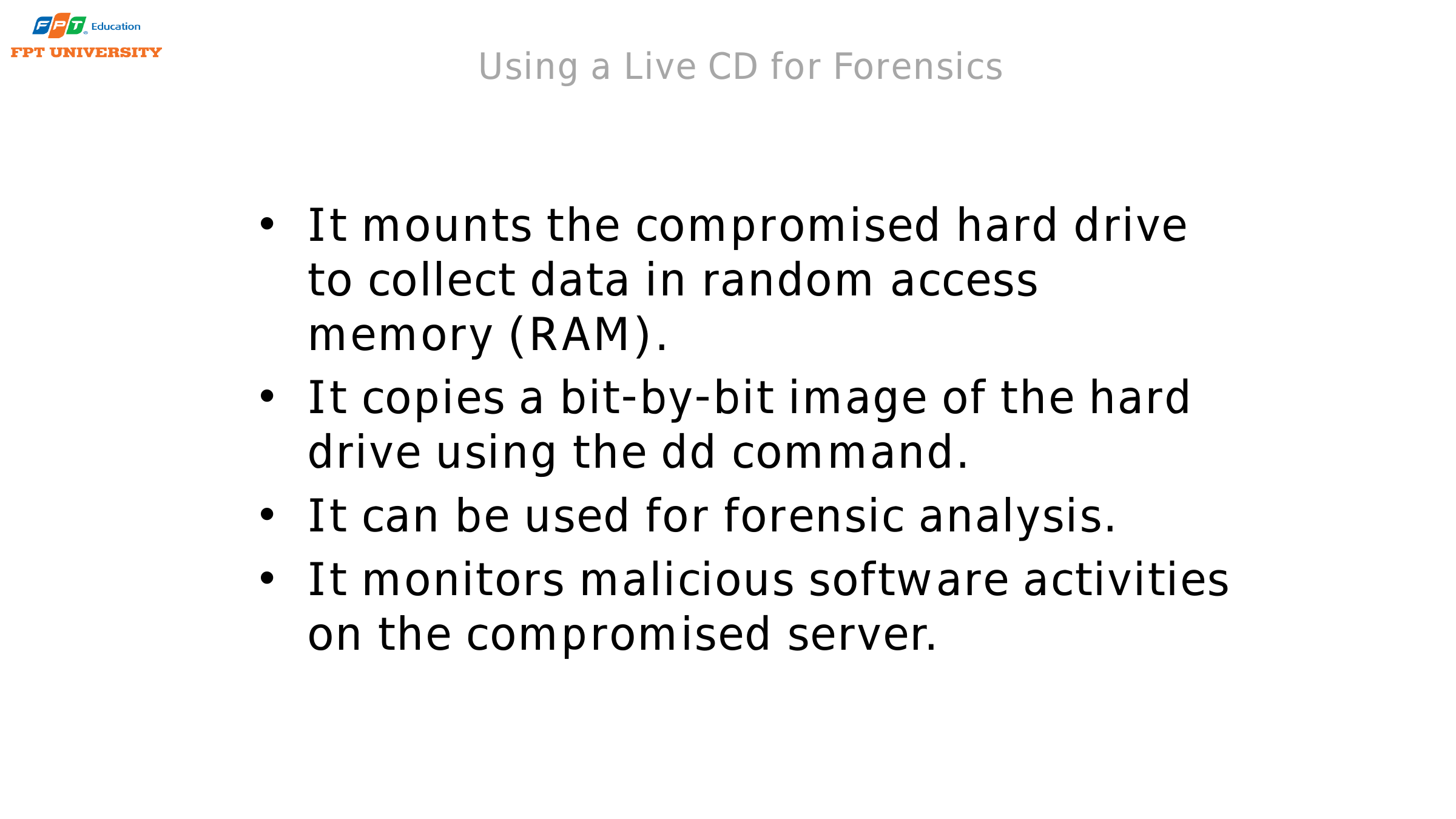

# Using a Live CD for Forensics
It mounts the compromised hard drive to collect data in random access memory (RAM).
It copies a bit-by-bit image of the hard drive using the dd command.
It can be used for forensic analysis.
It monitors malicious software activities on the compromised server.